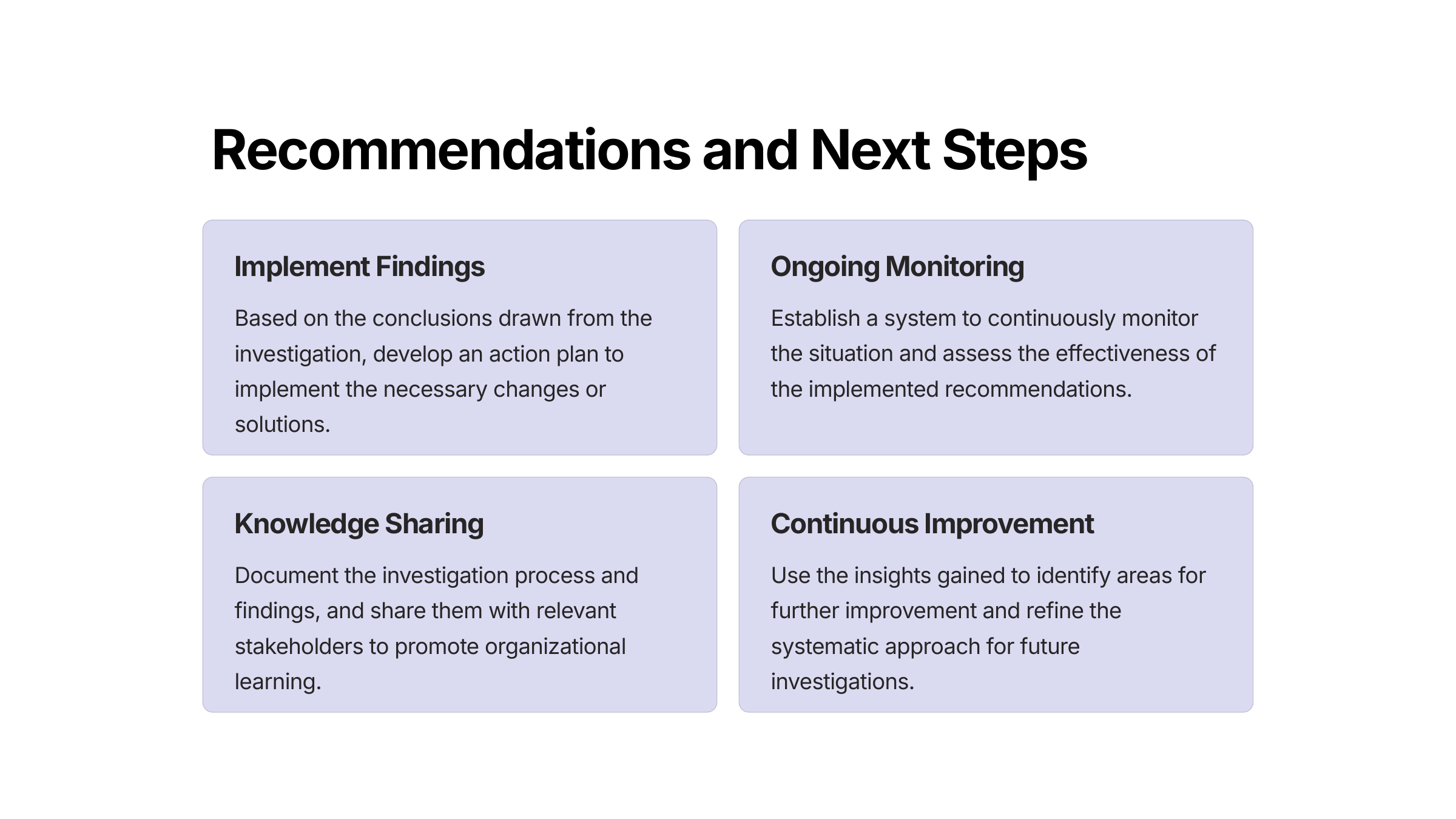

Recommendations and Next Steps

Implement Findings
Ongoing Monitoring
Based on the conclusions drawn from the investigation, develop an action plan to implement the necessary changes or solutions.
Establish a system to continuously monitor the situation and assess the effectiveness of the implemented recommendations.

Knowledge Sharing
Continuous Improvement
Document the investigation process and findings, and share them with relevant stakeholders to promote organizational learning.
Use the insights gained to identify areas for further improvement and refine the systematic approach for future investigations.